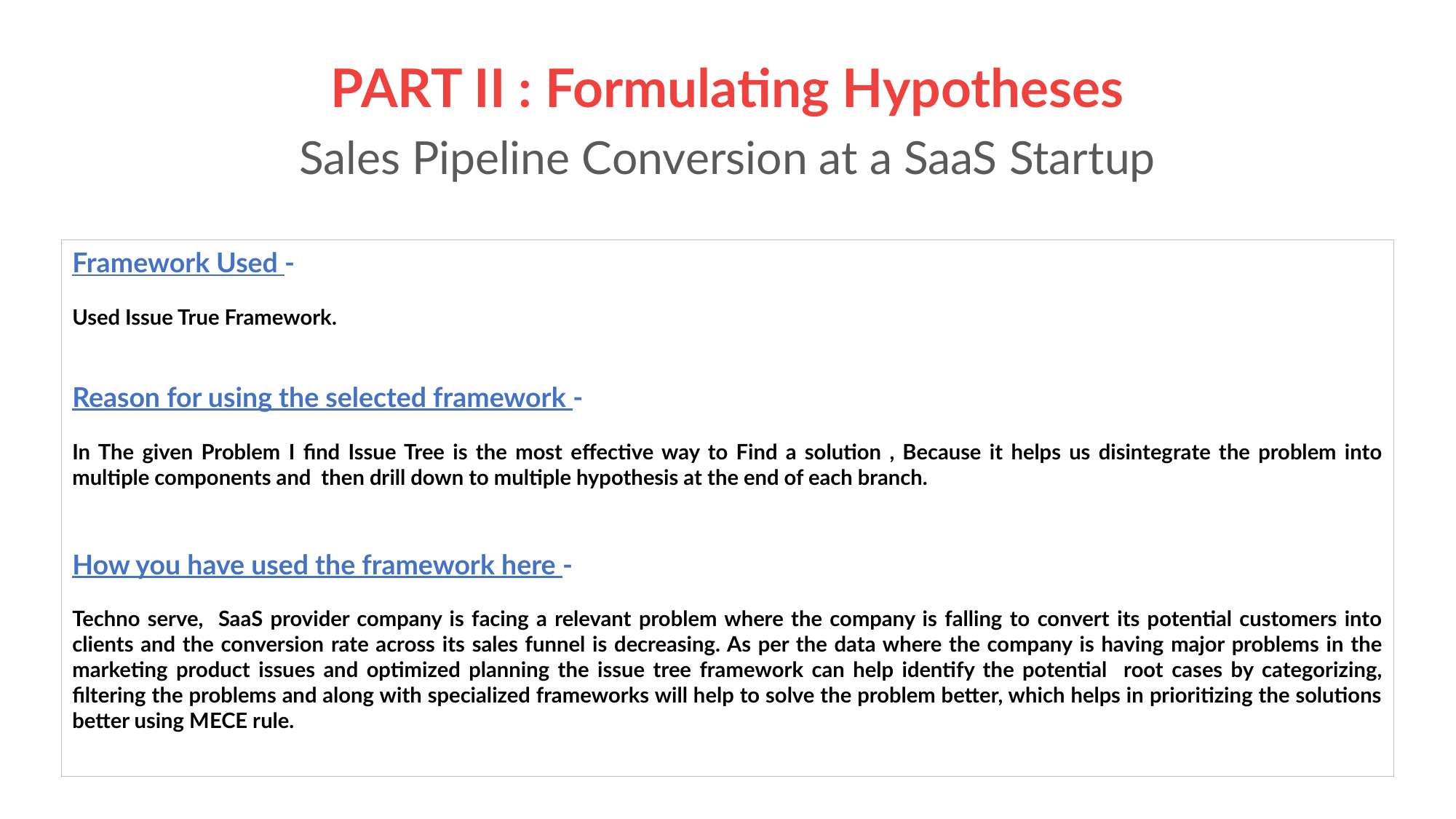

# PART II : Formulating Hypotheses Sales Pipeline Conversion at a SaaS Startup
Framework Used -

Used Issue True Framework.

Reason for using the selected framework -

In The given Problem I find Issue Tree is the most effective way to Find a solution , Because it helps us disintegrate the problem into multiple components and  then drill down to multiple hypothesis at the end of each branch.

How you have used the framework here -

Techno serve,  SaaS provider company is facing a relevant problem where the company is falling to convert its potential customers into clients and the conversion rate across its sales funnel is decreasing. As per the data where the company is having major problems in the marketing product issues and optimized planning the issue tree framework can help identify the potential  root cases by categorizing, filtering the problems and along with specialized frameworks will help to solve the problem better, which helps in prioritizing the solutions better using MECE rule.